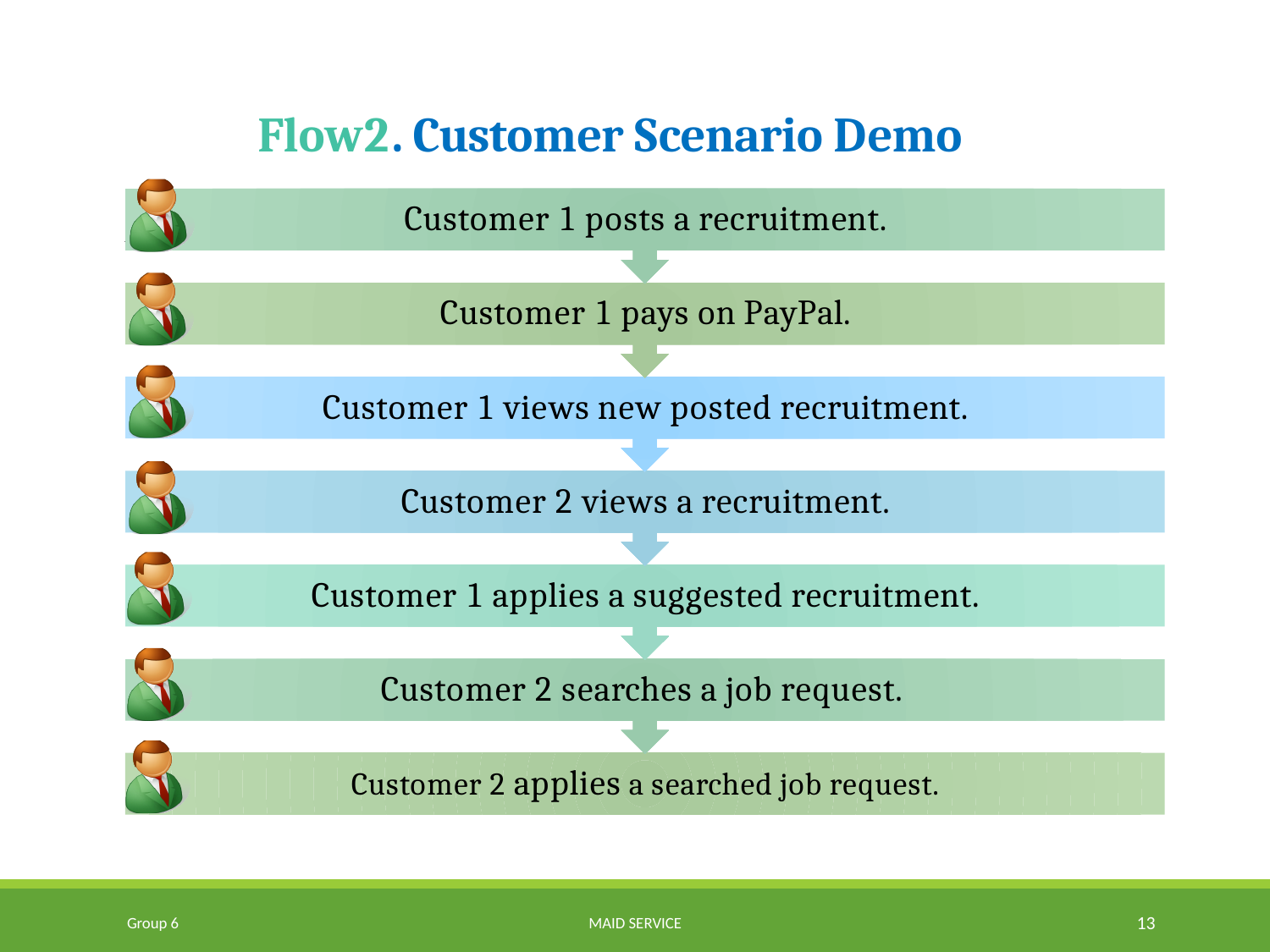

# Flow2. Customer Scenario Demo

Customer 2 applies a searched job request.
Customer 2 searches a job request.
Customer 1 applies a suggested recruitment.
Customer 2 views a recruitment.
Customer 1 views new posted recruitment.
Customer 1 pays on PayPal.
Customer 1 posts a recruitment.

Group 6
Maid Service
13